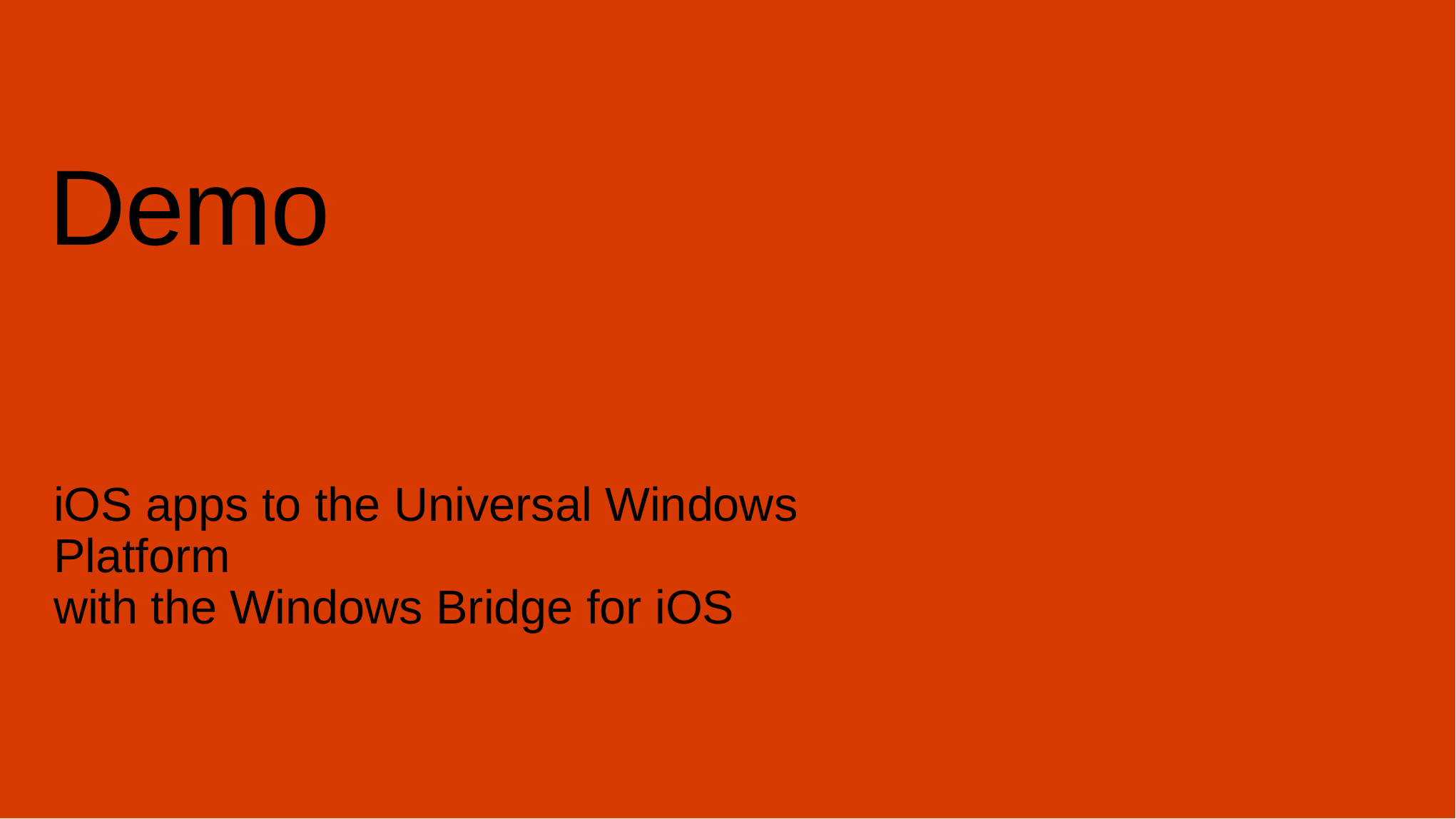

# Demo
iOS apps to the Universal Windows Platform
with the Windows Bridge for iOS